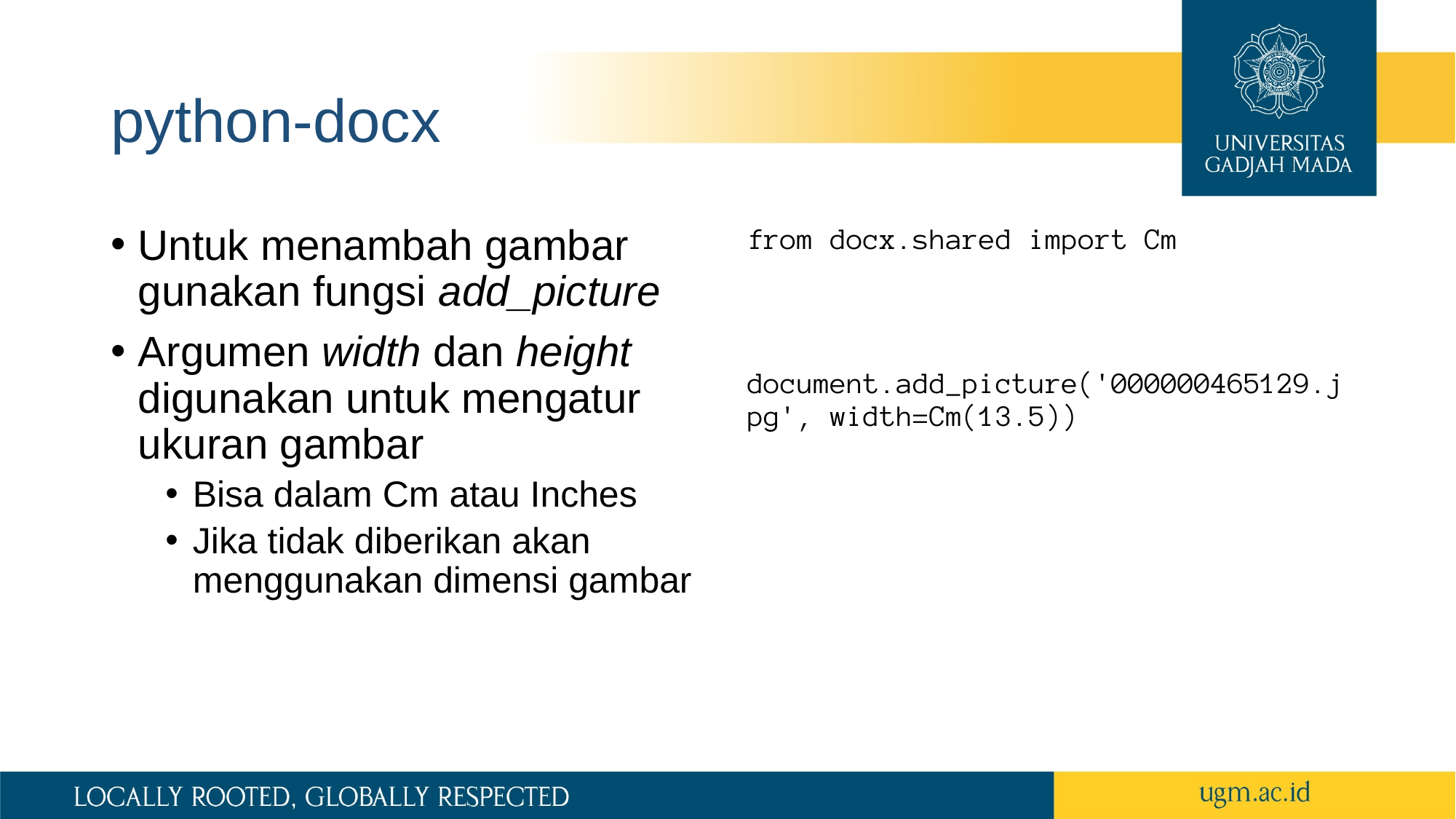

# python-docx
Untuk menambah gambar gunakan fungsi add_picture
Argumen width dan height digunakan untuk mengatur ukuran gambar
Bisa dalam Cm atau Inches
Jika tidak diberikan akan menggunakan dimensi gambar
from docx.shared import Cm

document.add_picture('000000465129.jpg', width=Cm(13.5))